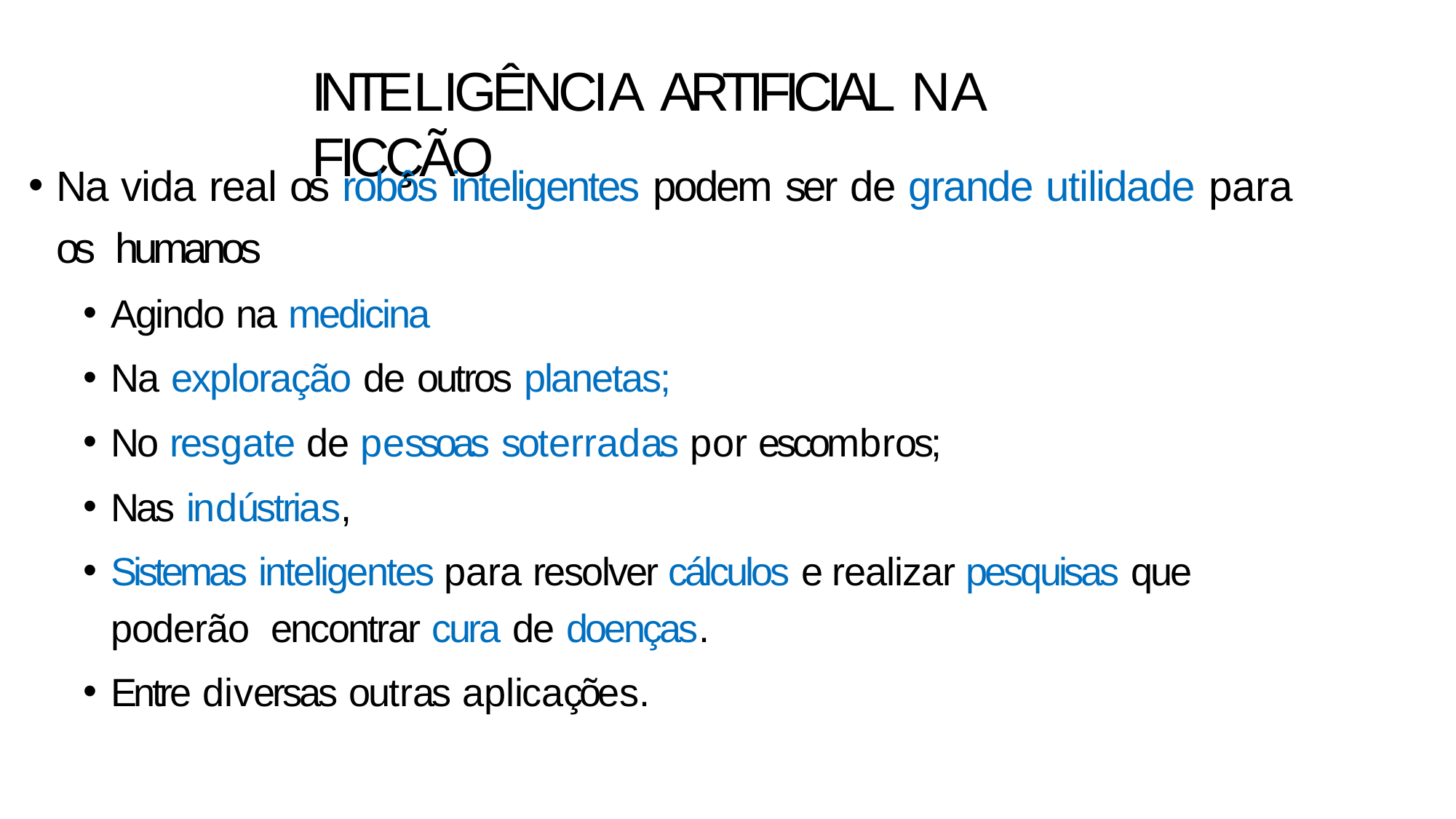

# INTELIGÊNCIA ARTIFICIAL NA FICÇÃO
Na vida real os robôs inteligentes podem ser de grande utilidade para os  humanos
Agindo na medicina
Na exploração de outros planetas;
No resgate de pessoas soterradas por escombros;
Nas indústrias,
Sistemas inteligentes para resolver cálculos e realizar pesquisas que poderão  encontrar cura de doenças.
Entre diversas outras aplicações.